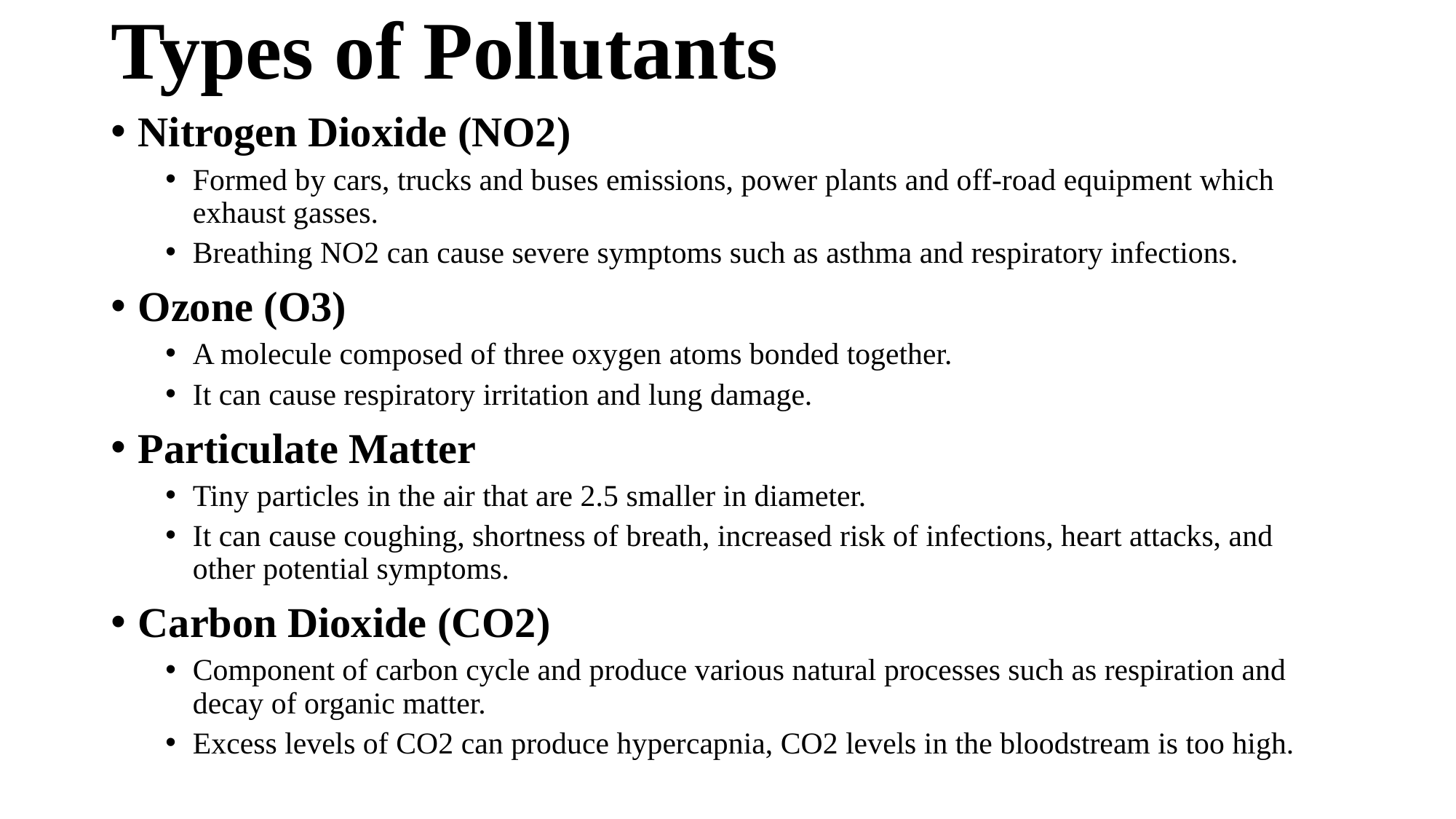

# Types of Pollutants
Nitrogen Dioxide (NO2)
Formed by cars, trucks and buses emissions, power plants and off-road equipment which exhaust gasses.
Breathing NO2 can cause severe symptoms such as asthma and respiratory infections.
Ozone (O3)
A molecule composed of three oxygen atoms bonded together.
It can cause respiratory irritation and lung damage.
Particulate Matter
Tiny particles in the air that are 2.5 smaller in diameter.
It can cause coughing, shortness of breath, increased risk of infections, heart attacks, and other potential symptoms.
Carbon Dioxide (CO2)
Component of carbon cycle and produce various natural processes such as respiration and decay of organic matter.
Excess levels of CO2 can produce hypercapnia, CO2 levels in the bloodstream is too high.